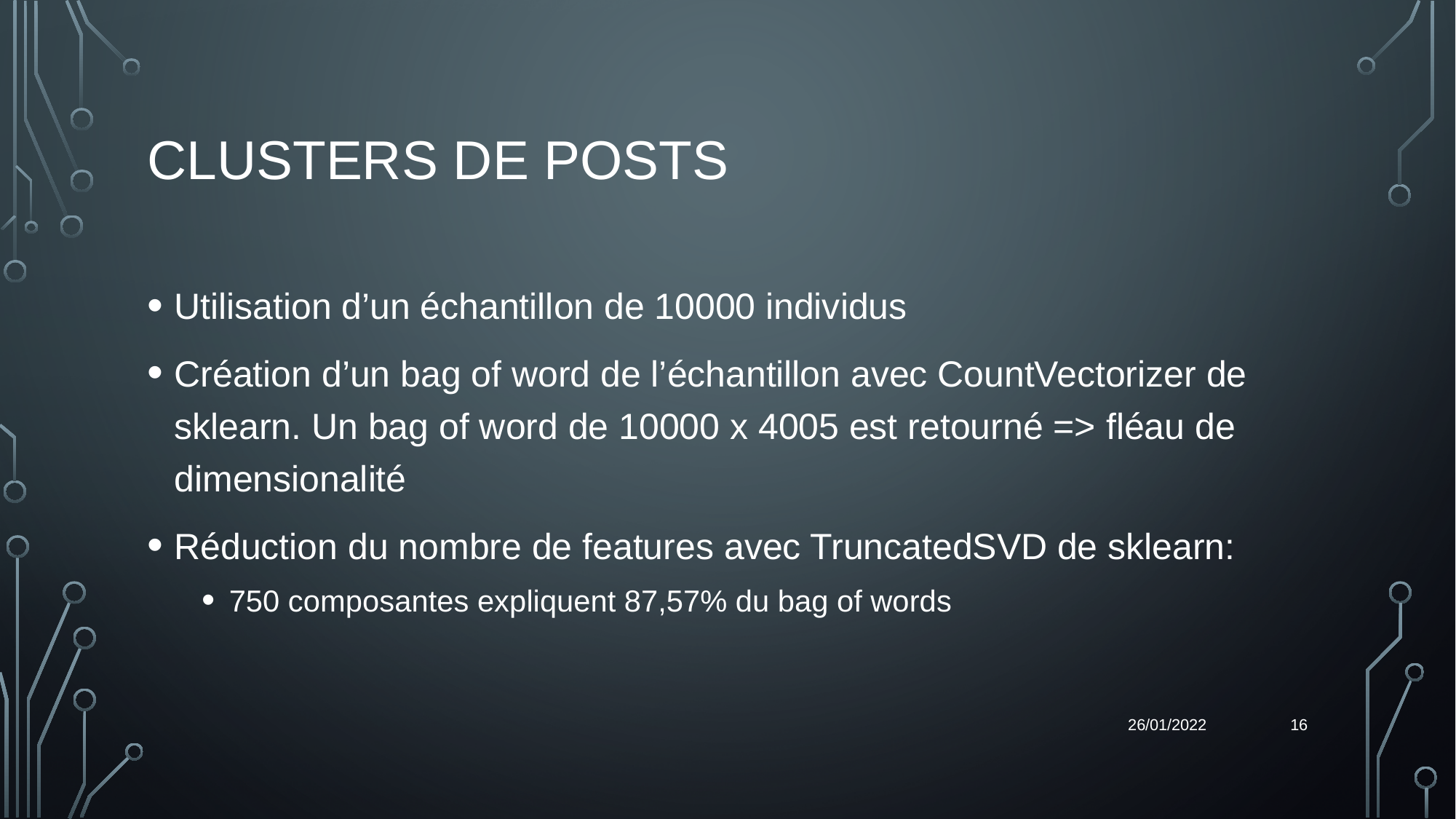

# Clusters de posts
Utilisation d’un échantillon de 10000 individus
Création d’un bag of word de l’échantillon avec CountVectorizer de sklearn. Un bag of word de 10000 x 4005 est retourné => fléau de dimensionalité
Réduction du nombre de features avec TruncatedSVD de sklearn:
750 composantes expliquent 87,57% du bag of words
16
26/01/2022